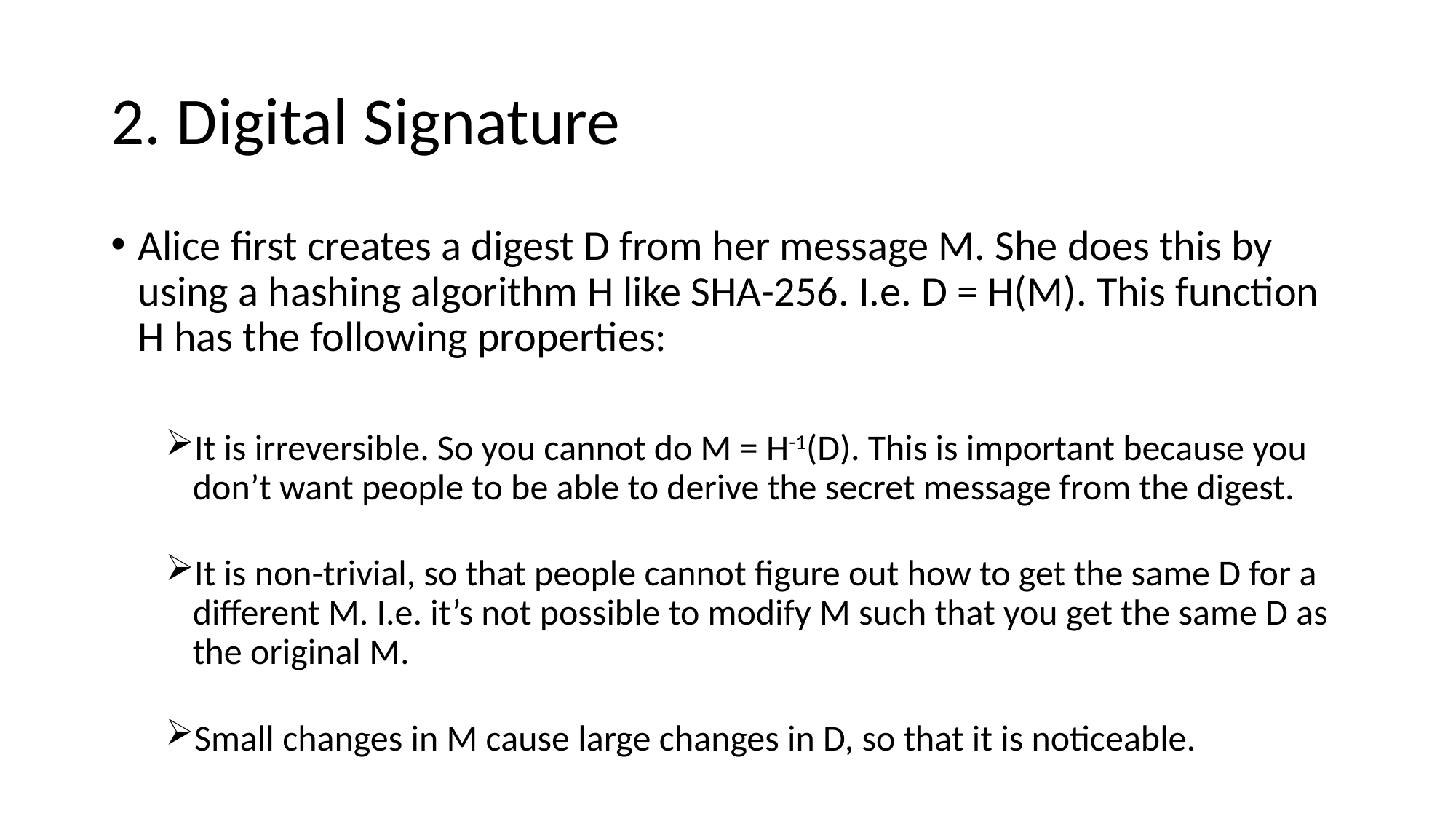

# 2. Digital Signature
Alice first creates a digest D from her message M. She does this by using a hashing algorithm H like SHA-256. I.e. D = H(M). This function H has the following properties:

It is irreversible. So you cannot do M = H-1(D). This is important because you don’t want people to be able to derive the secret message from the digest.
It is non-trivial, so that people cannot figure out how to get the same D for a different M. I.e. it’s not possible to modify M such that you get the same D as the original M.
Small changes in M cause large changes in D, so that it is noticeable.